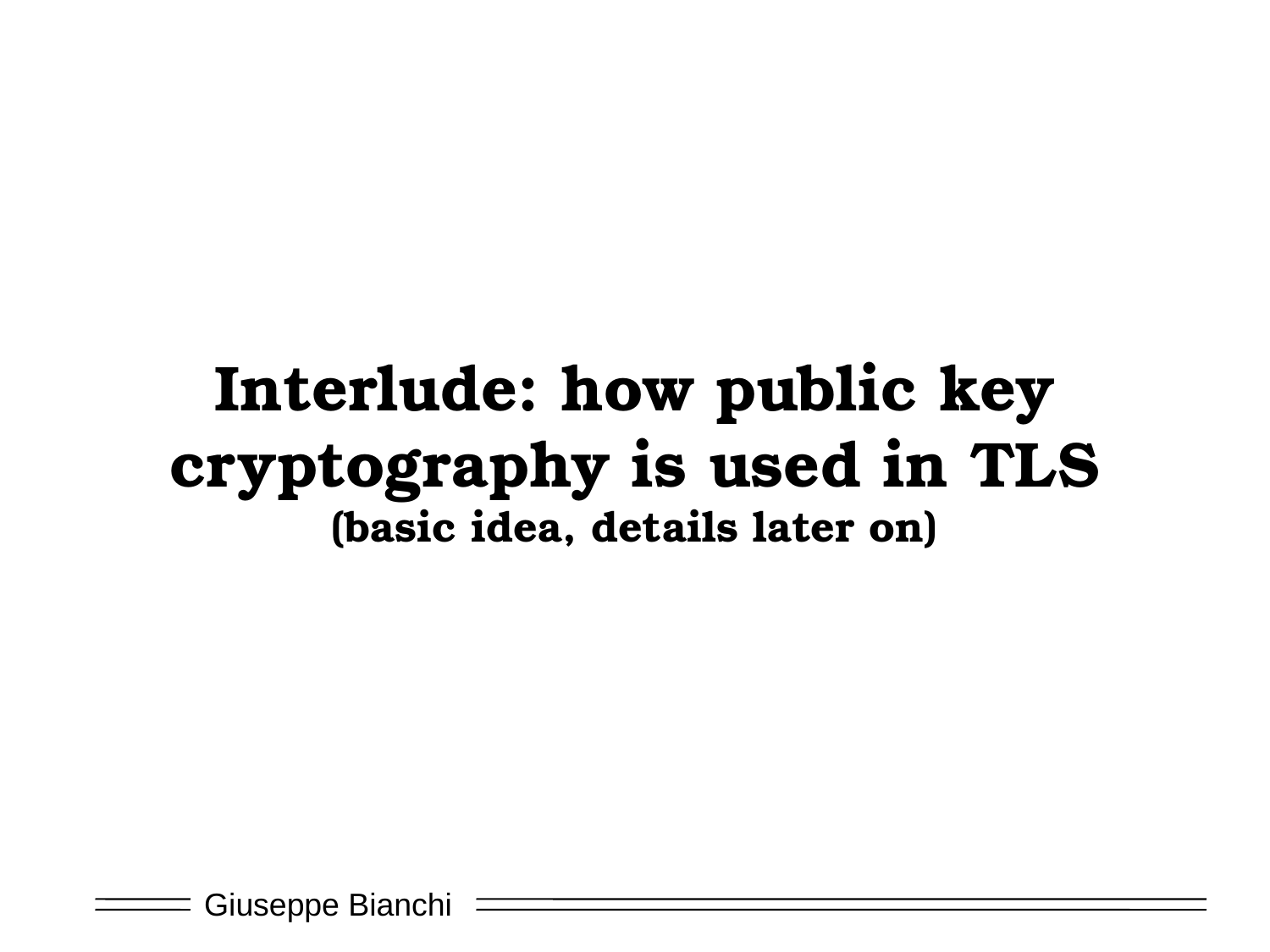

# Interlude: how public key cryptography is used in TLS (basic idea, details later on)